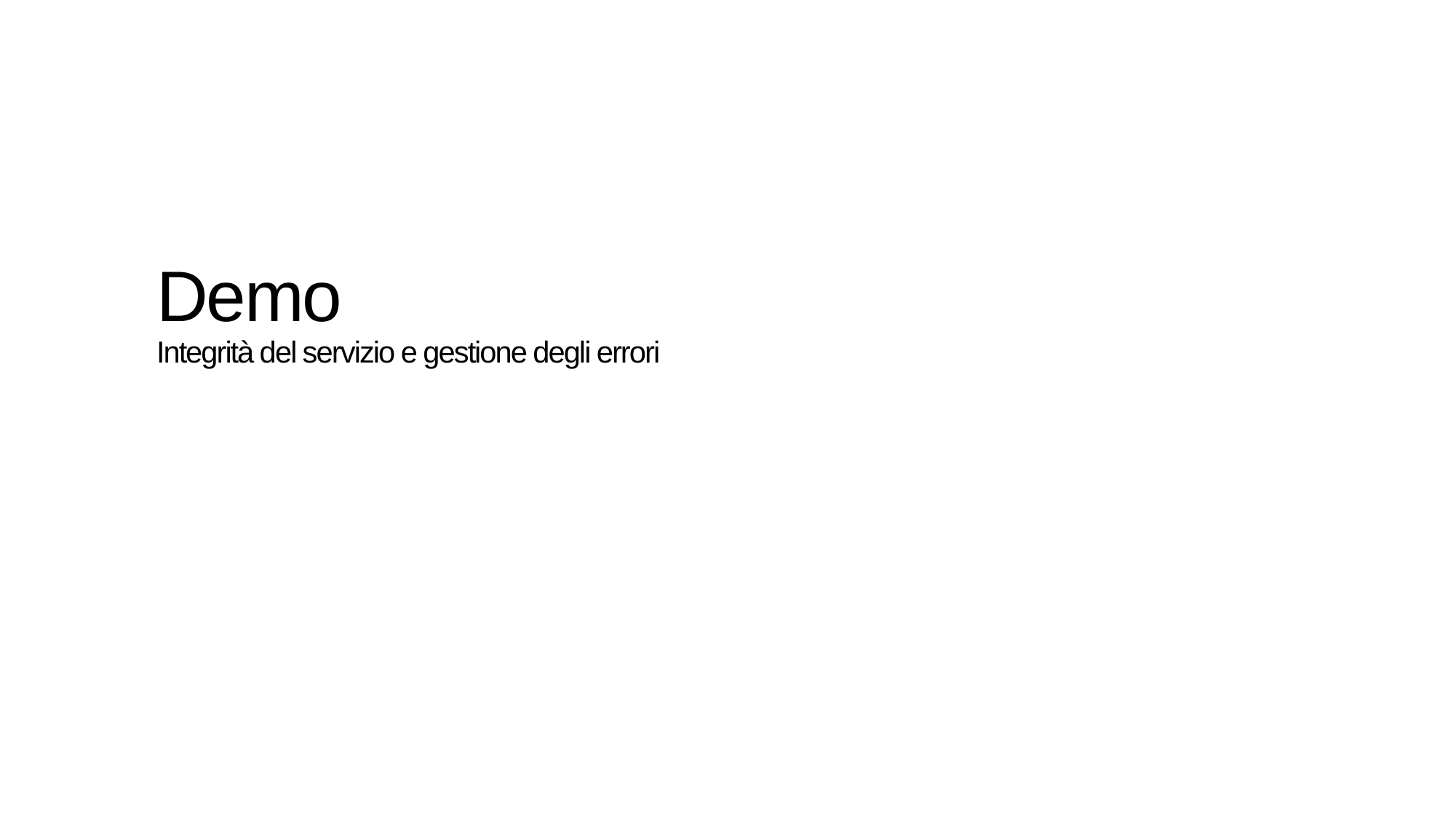

# Demo Integrità del servizio e gestione degli errori